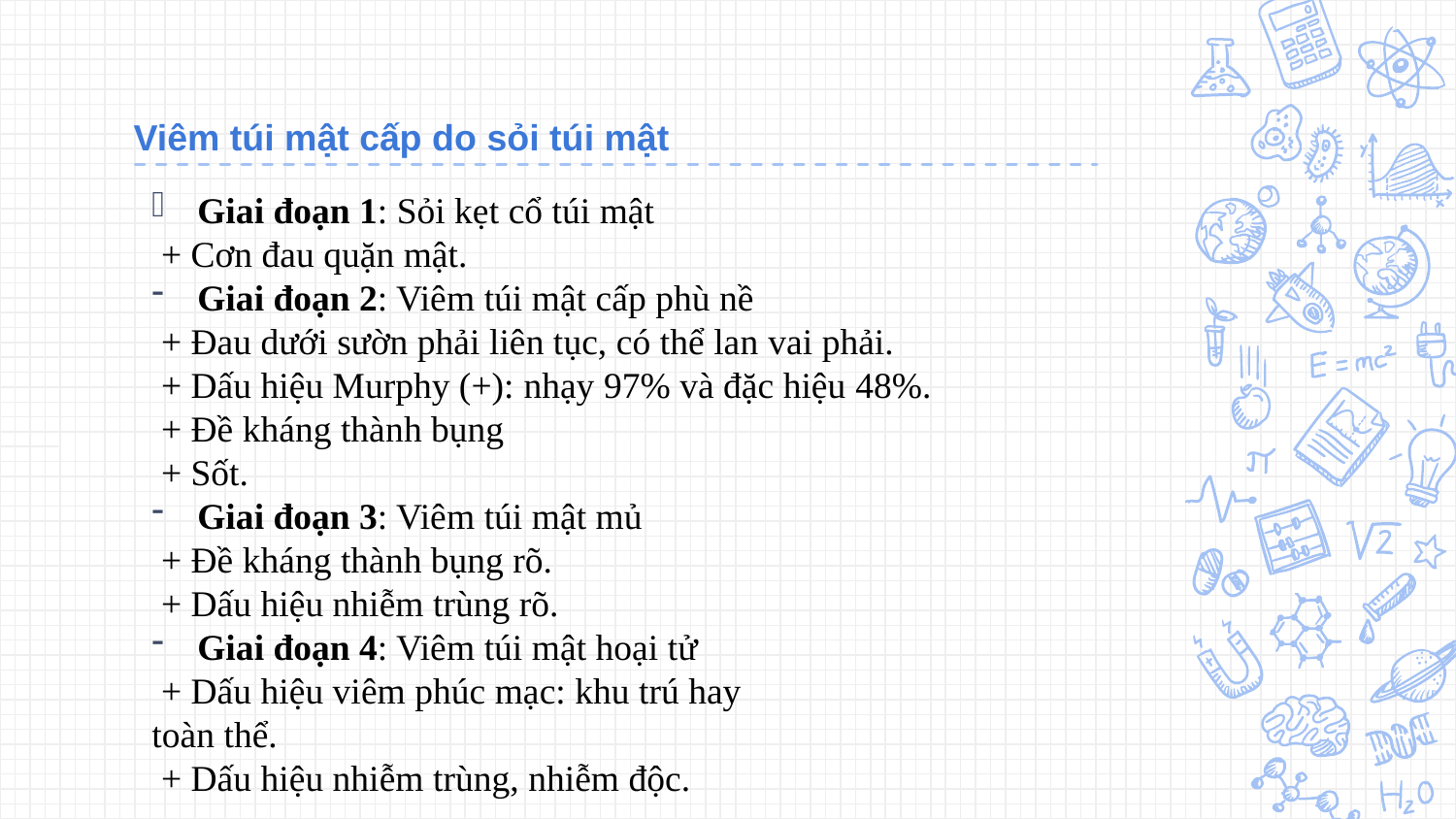

# Viêm túi mật cấp do sỏi túi mật
Giai đoạn 1: Sỏi kẹt cổ túi mật
 + Cơn đau quặn mật.
Giai đoạn 2: Viêm túi mật cấp phù nề
 + Đau dưới sườn phải liên tục, có thể lan vai phải.
 + Dấu hiệu Murphy (+): nhạy 97% và đặc hiệu 48%.
 + Đề kháng thành bụng
 + Sốt.
Giai đoạn 3: Viêm túi mật mủ
 + Đề kháng thành bụng rõ.
 + Dấu hiệu nhiễm trùng rõ.
Giai đoạn 4: Viêm túi mật hoại tử
 + Dấu hiệu viêm phúc mạc: khu trú hay
toàn thể.
 + Dấu hiệu nhiễm trùng, nhiễm độc.